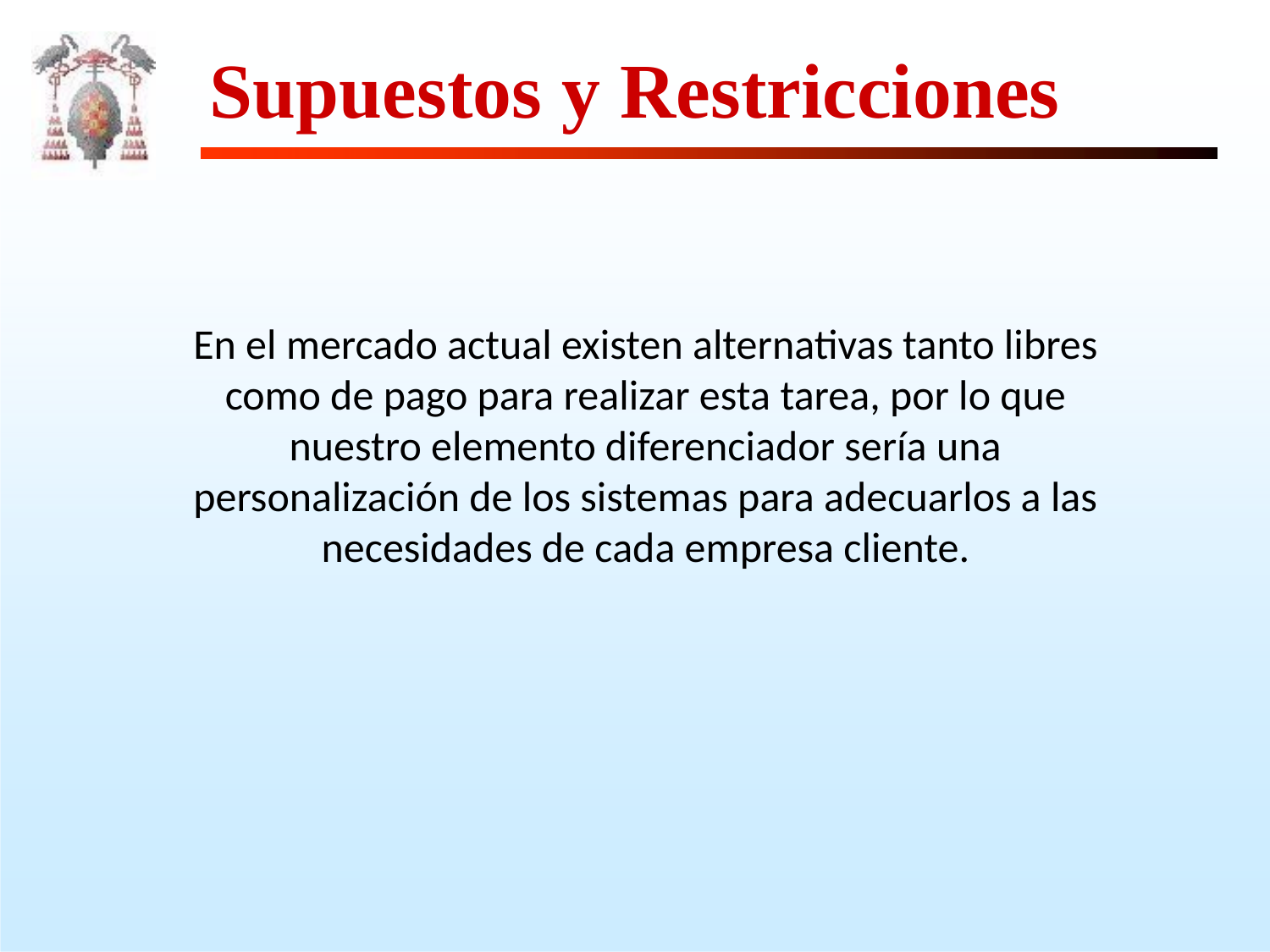

# Supuestos y Restricciones
En el mercado actual existen alternativas tanto libres como de pago para realizar esta tarea, por lo que nuestro elemento diferenciador sería una personalización de los sistemas para adecuarlos a las necesidades de cada empresa cliente.